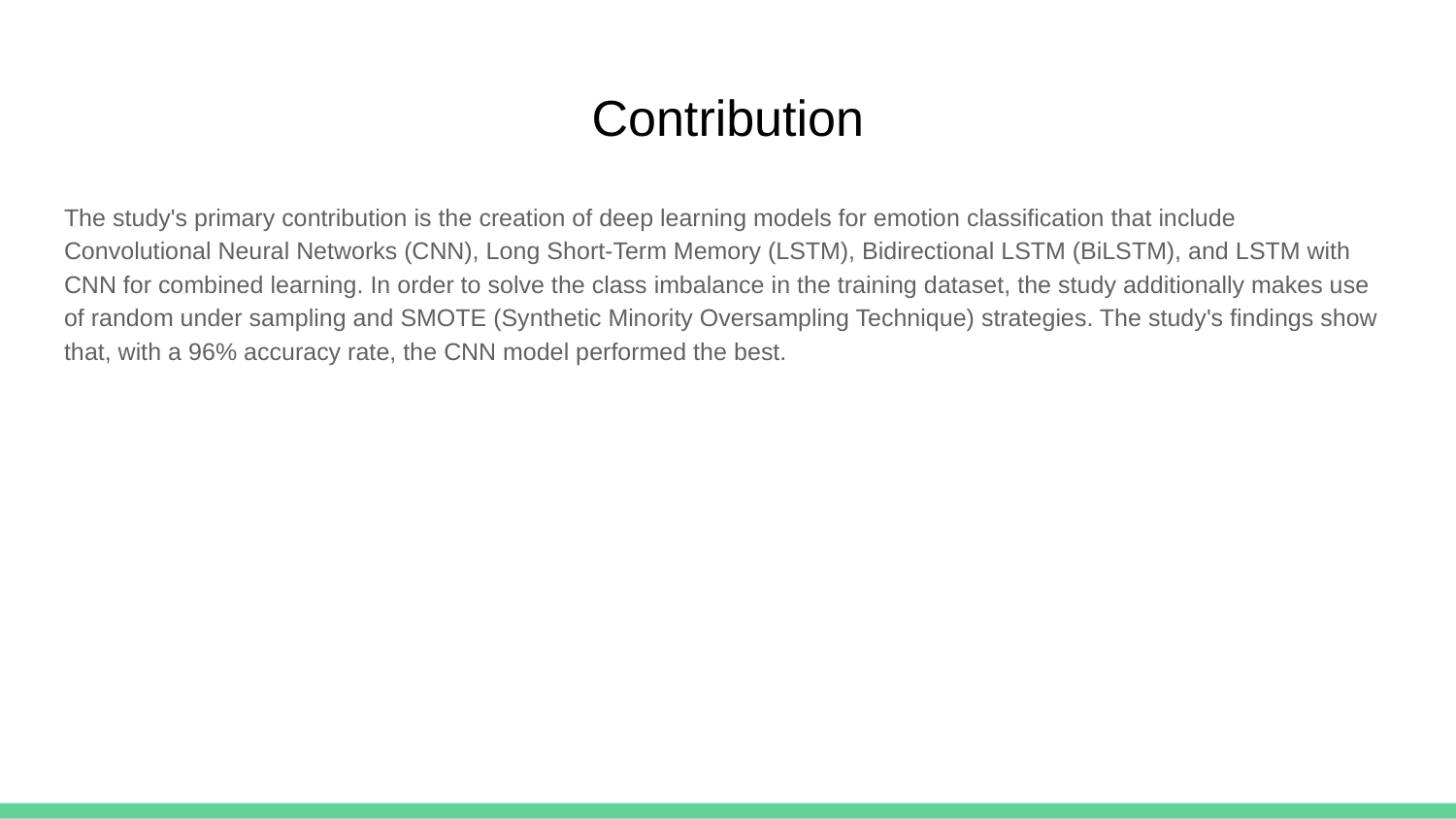

# Contribution

The study's primary contribution is the creation of deep learning models for emotion classification that include Convolutional Neural Networks (CNN), Long Short-Term Memory (LSTM), Bidirectional LSTM (BiLSTM), and LSTM with CNN for combined learning. In order to solve the class imbalance in the training dataset, the study additionally makes use of random under sampling and SMOTE (Synthetic Minority Oversampling Technique) strategies. The study's findings show that, with a 96% accuracy rate, the CNN model performed the best.